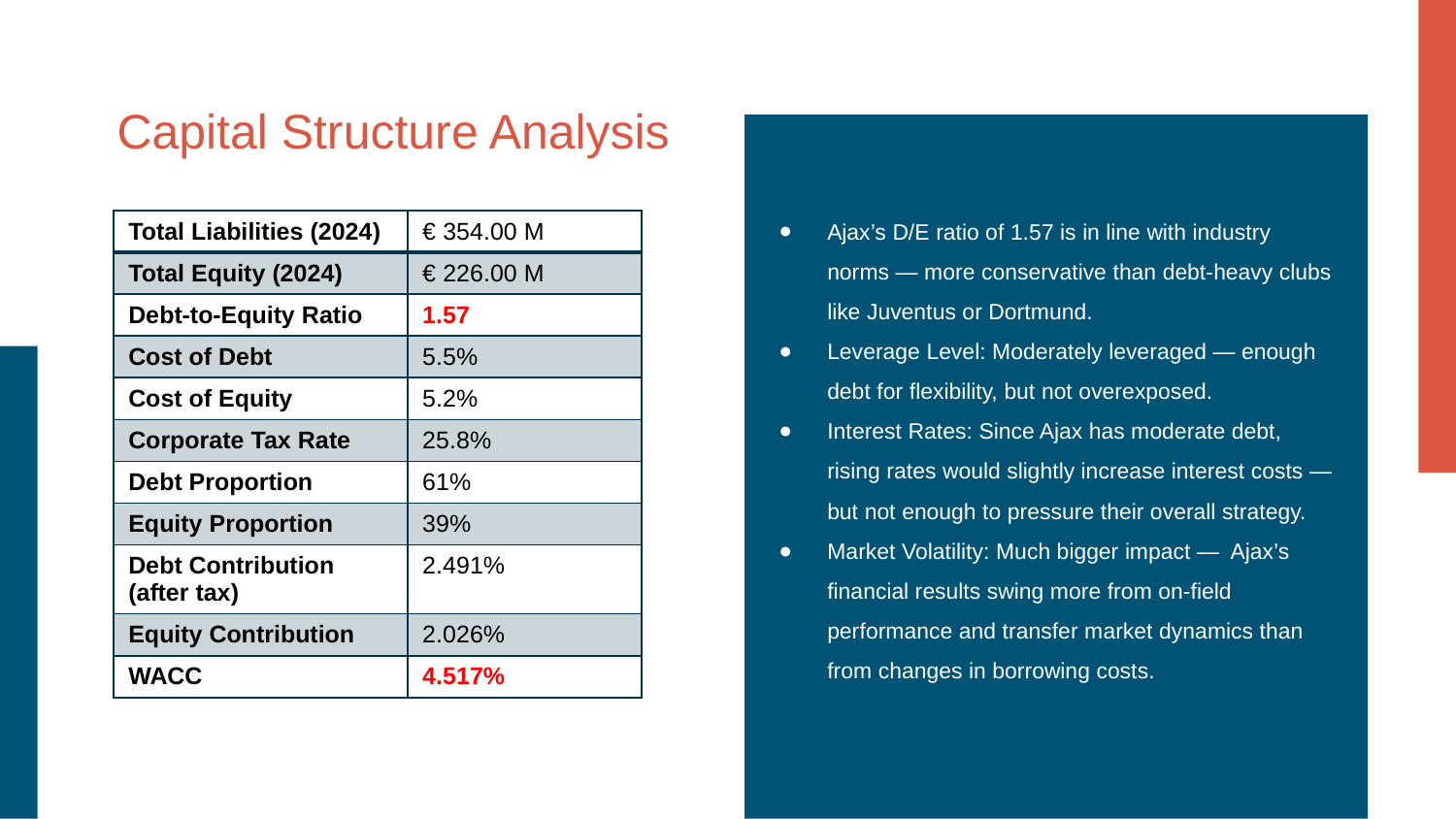

# Capital Structure Analysis

Ajax’s D/E ratio of 1.57 is in line with industry norms — more conservative than debt-heavy clubs like Juventus or Dortmund.
Leverage Level: Moderately leveraged — enough debt for flexibility, but not overexposed.
Interest Rates: Since Ajax has moderate debt, rising rates would slightly increase interest costs — but not enough to pressure their overall strategy.
Market Volatility: Much bigger impact —  Ajax’s financial results swing more from on-field performance and transfer market dynamics than from changes in borrowing costs.
| Total Liabilities (2024) | € 354.00 M |
| --- | --- |
| Total Equity (2024) | € 226.00 M |
| Debt-to-Equity Ratio | 1.57 |
| Cost of Debt | 5.5% |
| Cost of Equity | 5.2% |
| Corporate Tax Rate | 25.8% |
| Debt Proportion | 61% |
| Equity Proportion | 39% |
| Debt Contribution (after tax) | 2.491% |
| Equity Contribution | 2.026% |
| WACC | 4.517% |